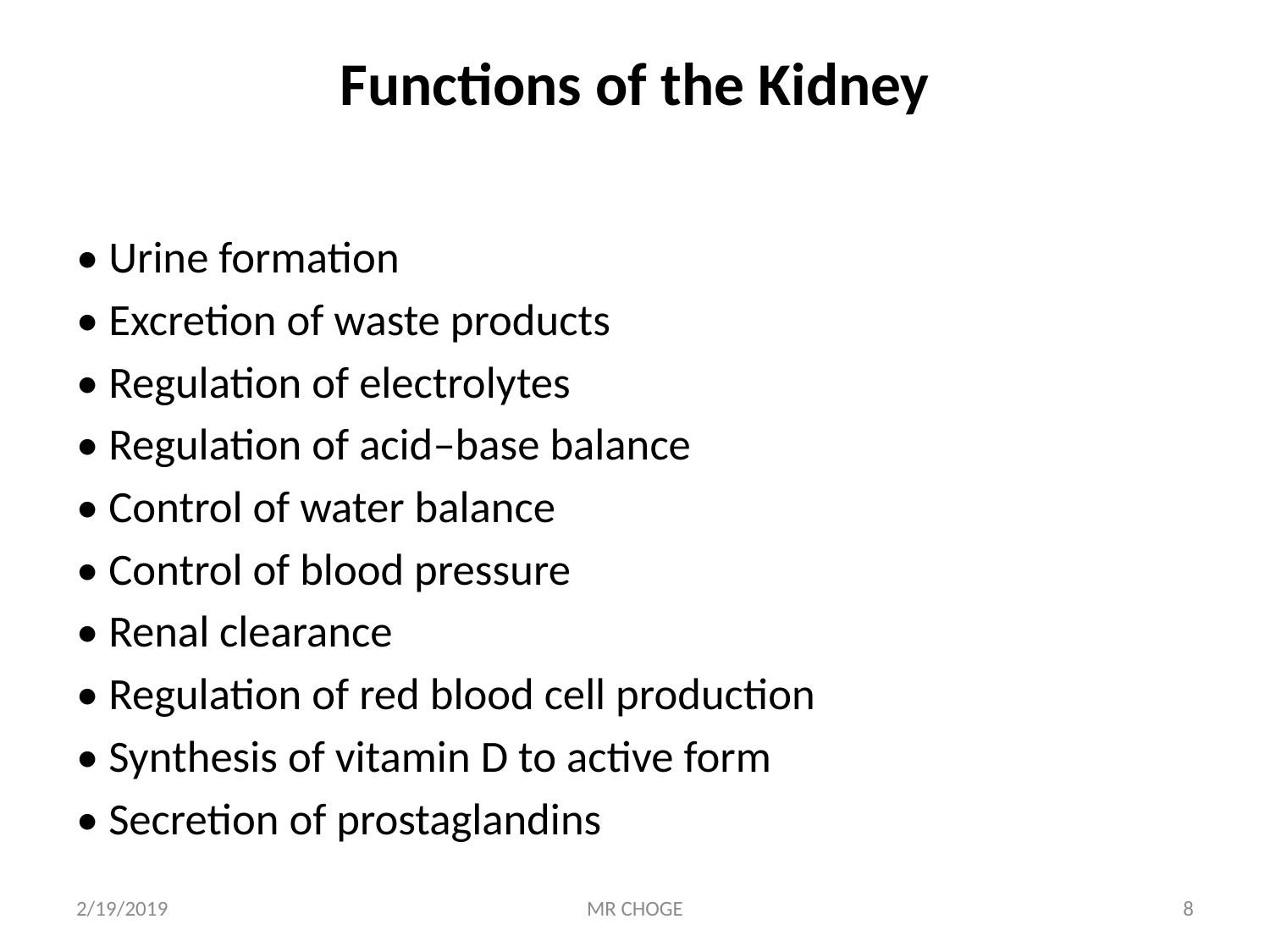

# Functions of the Kidney
• Urine formation
• Excretion of waste products
• Regulation of electrolytes
• Regulation of acid–base balance
• Control of water balance
• Control of blood pressure
• Renal clearance
• Regulation of red blood cell production
• Synthesis of vitamin D to active form
• Secretion of prostaglandins
2/19/2019
MR CHOGE
8